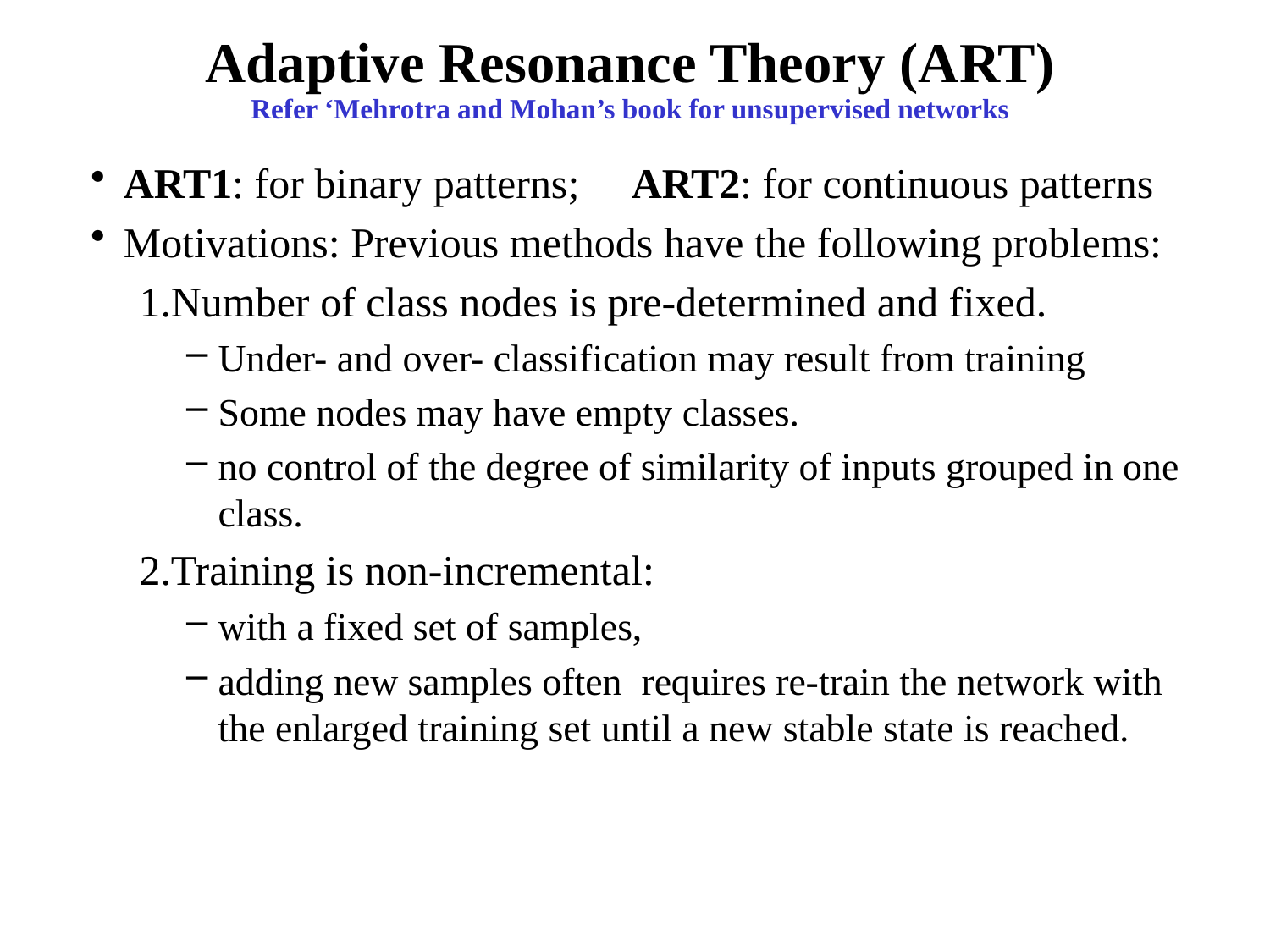

# Adaptive Resonance Theory (ART) Refer ‘Mehrotra and Mohan’s book for unsupervised networks
ART1: for binary patterns; 	ART2: for continuous patterns
Motivations: Previous methods have the following problems:
Number of class nodes is pre-determined and fixed.
Under- and over- classification may result from training
Some nodes may have empty classes.
no control of the degree of similarity of inputs grouped in one class.
Training is non-incremental:
with a fixed set of samples,
adding new samples often  requires re-train the network with the enlarged training set until a new stable state is reached.